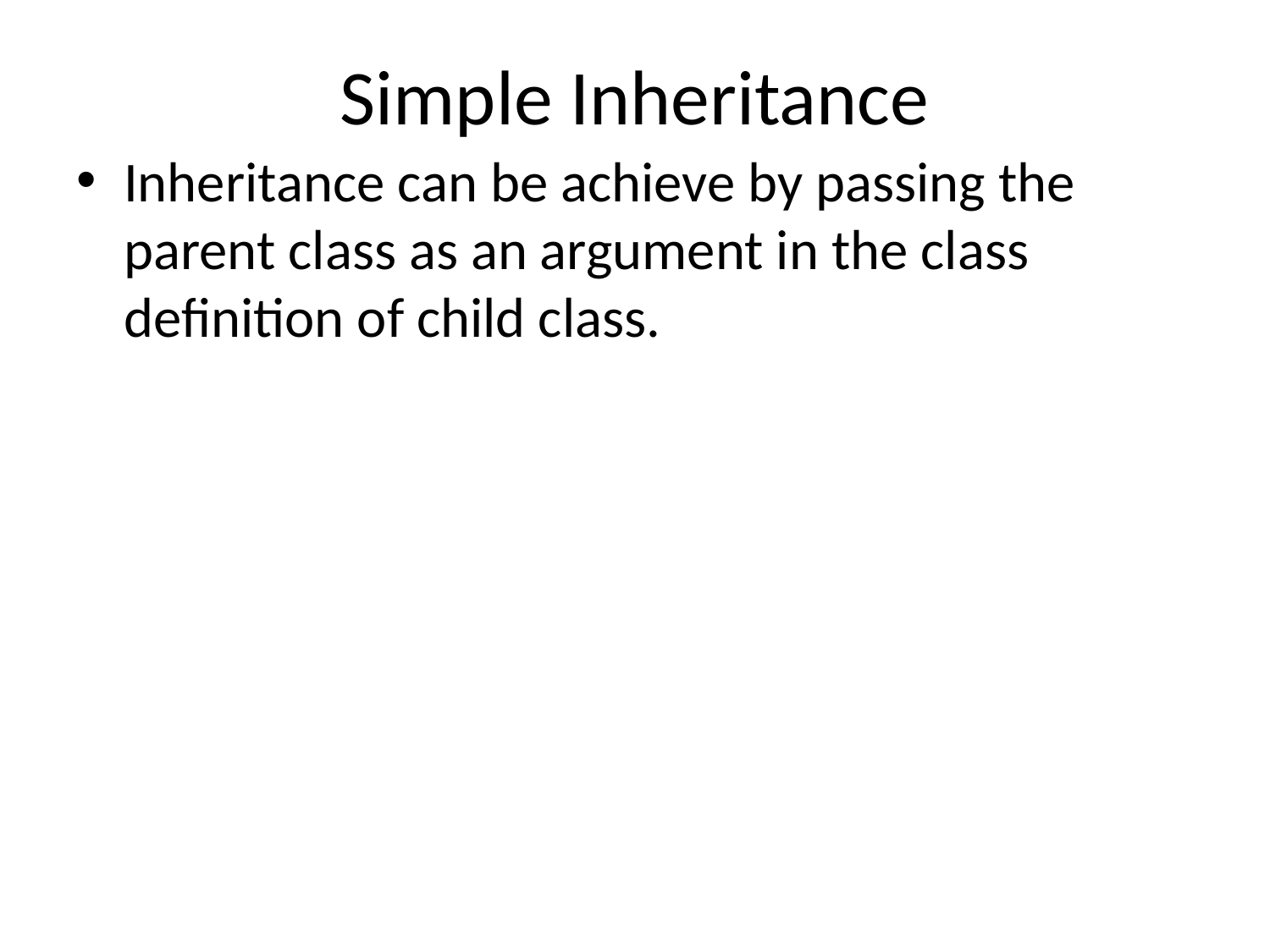

# Simple Inheritance
Inheritance can be achieve by passing the parent class as an argument in the class definition of child class.